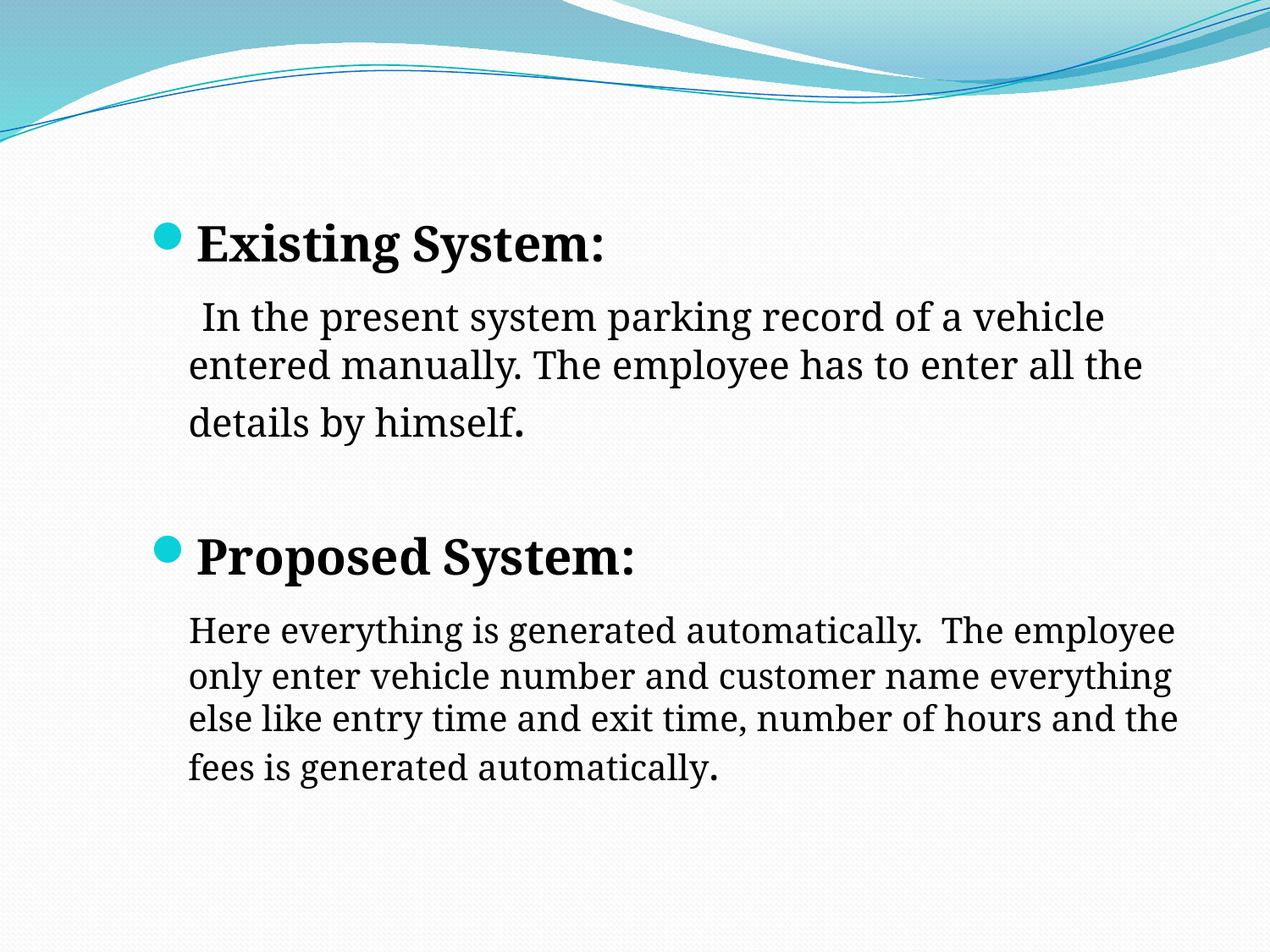

Existing System:
    In the present system parking record of a vehicle entered manually. The employee has to enter all the details by himself.

Proposed System:
   Here everything is generated automatically.  The employee only enter vehicle number and customer name everything else like entry time and exit time, number of hours and the fees is generated automatically.